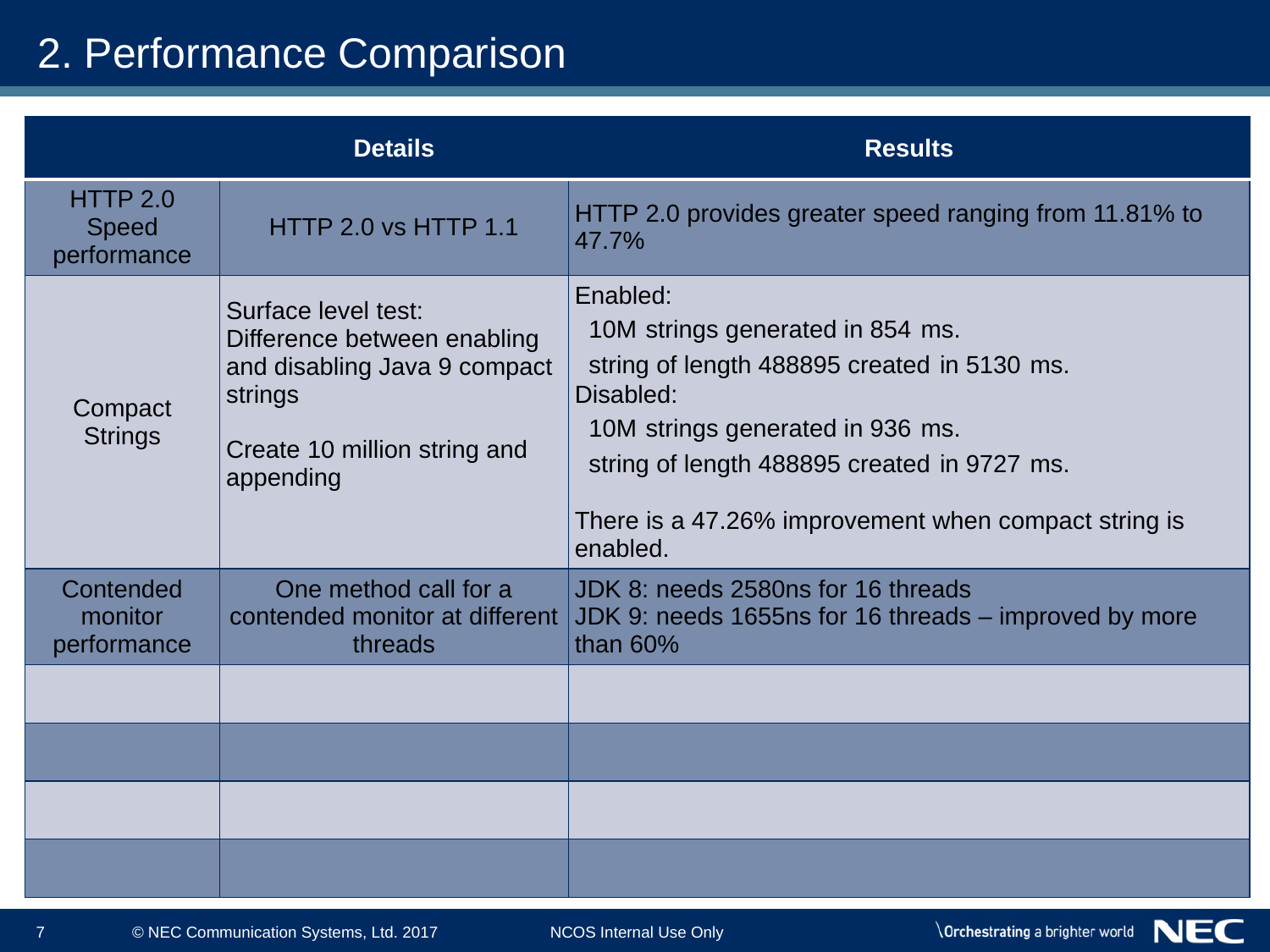

# 2. Performance Comparison

|  | Details | Results |
| --- | --- | --- |
| HTTP 2.0 Speed performance | HTTP 2.0 vs HTTP 1.1 | HTTP 2.0 provides greater speed ranging from 11.81% to 47.7% |
| Compact Strings | Surface level test: Difference between enabling and disabling Java 9 compact strings Create 10 million string and appending | Enabled: 10M strings generated in 854 ms. string of length 488895 created in 5130 ms. Disabled: 10M strings generated in 936 ms. string of length 488895 created in 9727 ms. There is a 47.26% improvement when compact string is enabled. |
| Contended monitor performance | One method call for a contended monitor at different threads | JDK 8: needs 2580ns for 16 threads JDK 9: needs 1655ns for 16 threads – improved by more than 60% |
|  |  |  |
|  |  |  |
|  |  |  |
|  |  |  |